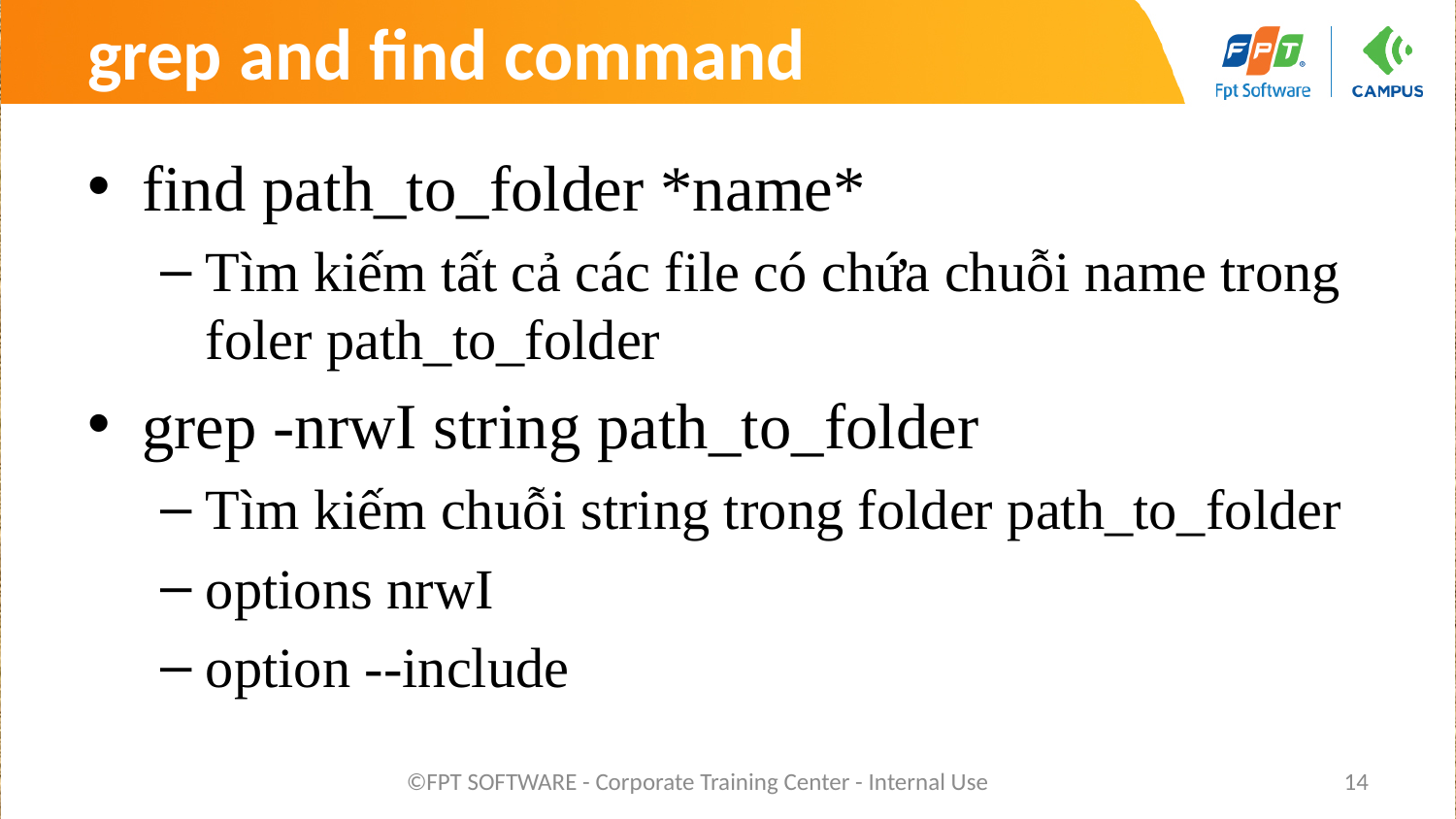

# grep and find command
find path_to_folder *name*
Tìm kiếm tất cả các file có chứa chuỗi name trong foler path_to_folder
grep -nrwI string path_to_folder
Tìm kiếm chuỗi string trong folder path_to_folder
options nrwI
option --include
©FPT SOFTWARE - Corporate Training Center - Internal Use
14